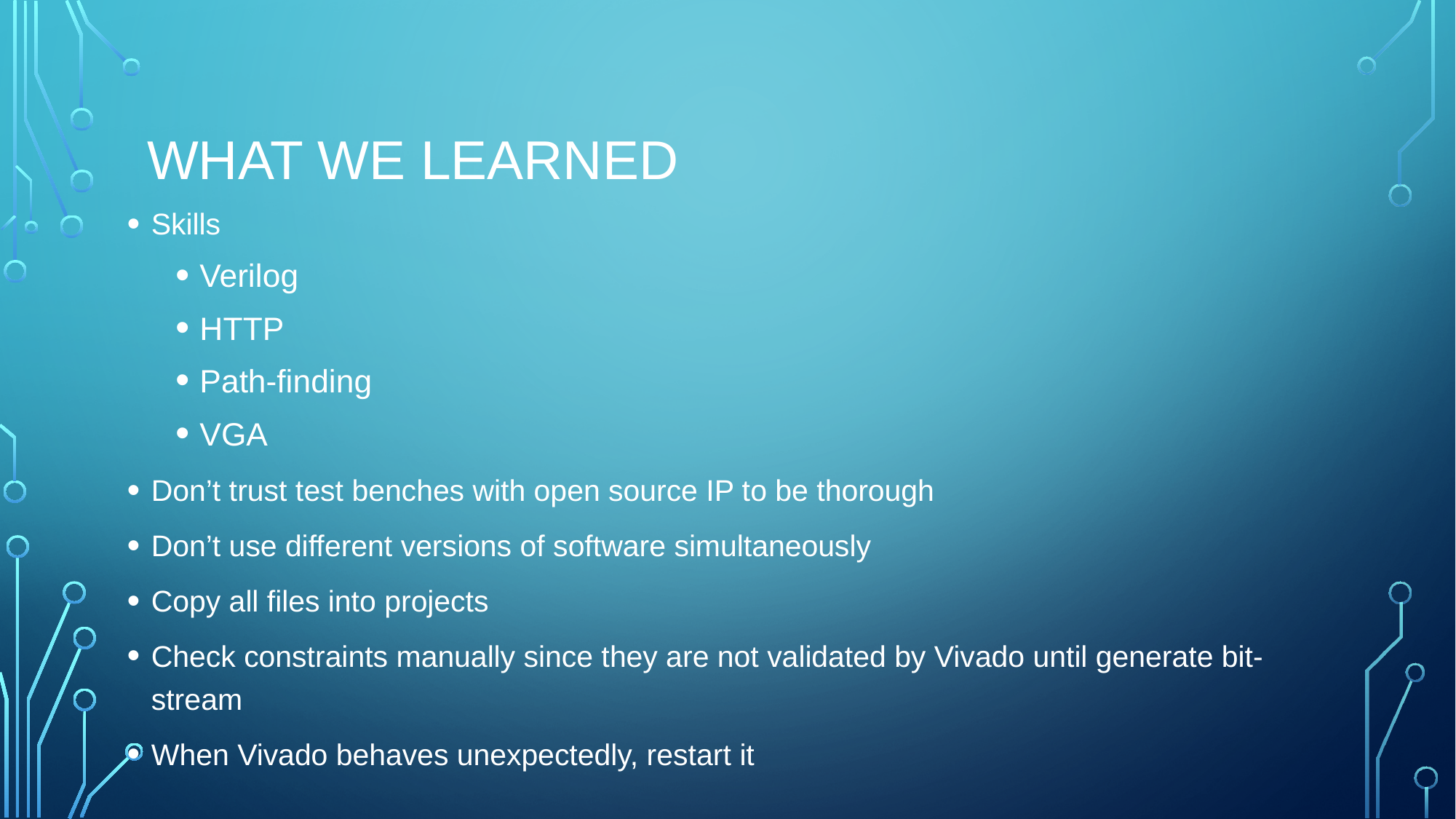

# What we learned
Skills
Verilog
HTTP
Path-finding
VGA
Don’t trust test benches with open source IP to be thorough
Don’t use different versions of software simultaneously
Copy all files into projects
Check constraints manually since they are not validated by Vivado until generate bit-stream
When Vivado behaves unexpectedly, restart it